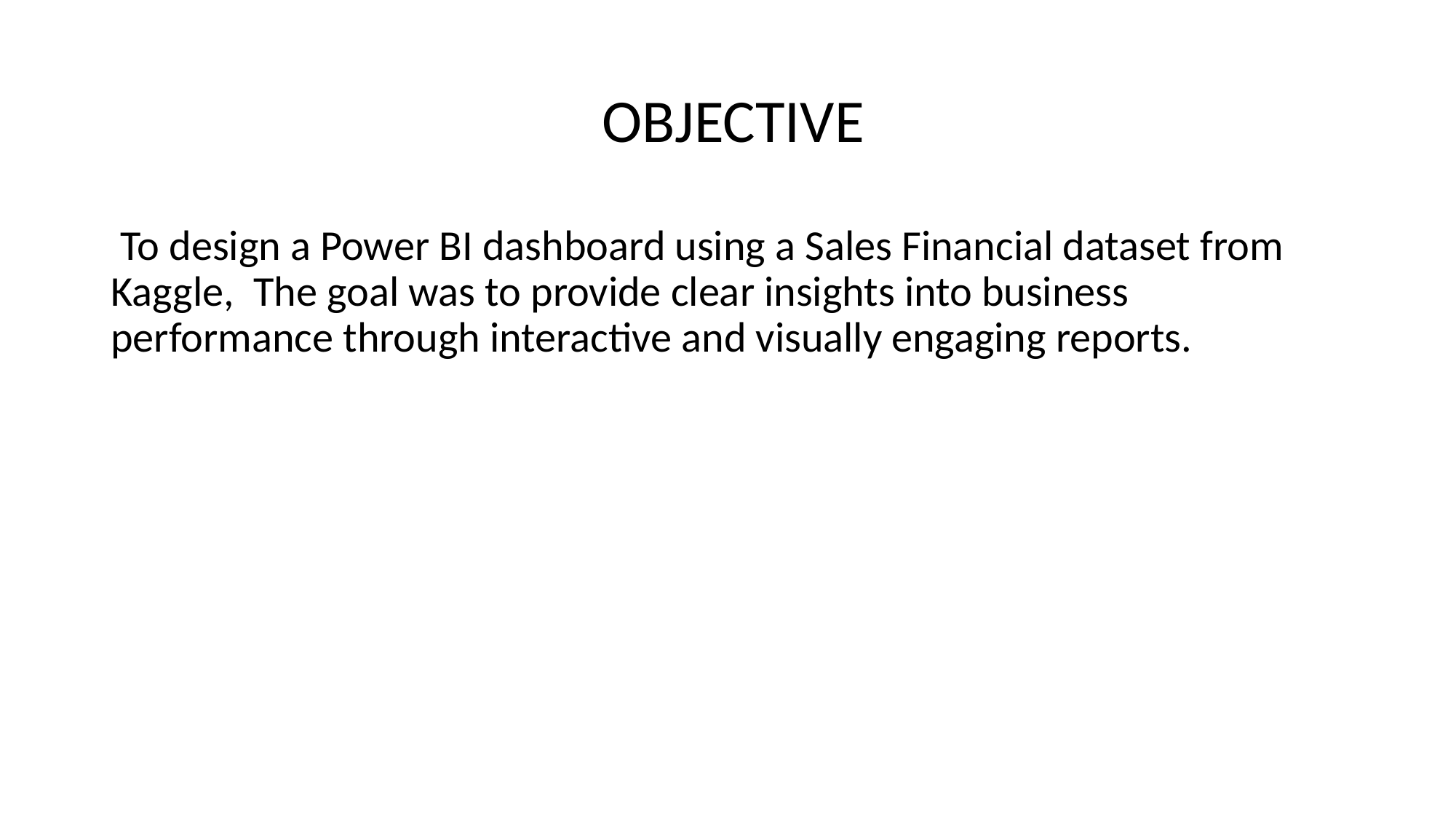

# OBJECTIVE
 To design a Power BI dashboard using a Sales Financial dataset from Kaggle,  The goal was to provide clear insights into business performance through interactive and visually engaging reports.